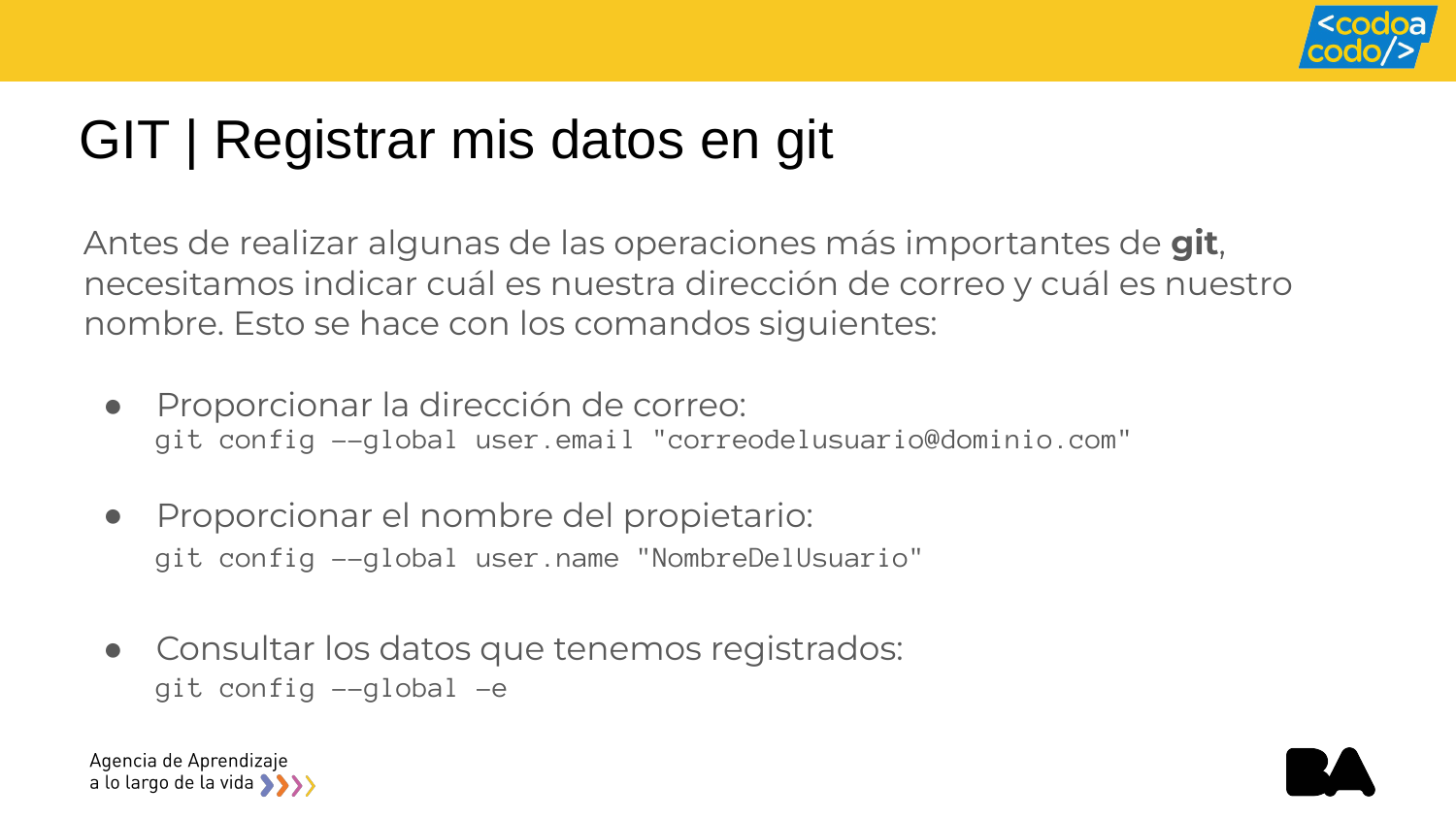

# GIT | Registrar mis datos en git
Antes de realizar algunas de las operaciones más importantes de git, necesitamos indicar cuál es nuestra dirección de correo y cuál es nuestro nombre. Esto se hace con los comandos siguientes:

Proporcionar la dirección de correo:
git config --global user.email "correodelusuario@dominio.com"

Proporcionar el nombre del propietario:
git config --global user.name "NombreDelUsuario"

Consultar los datos que tenemos registrados:
git config --global -e